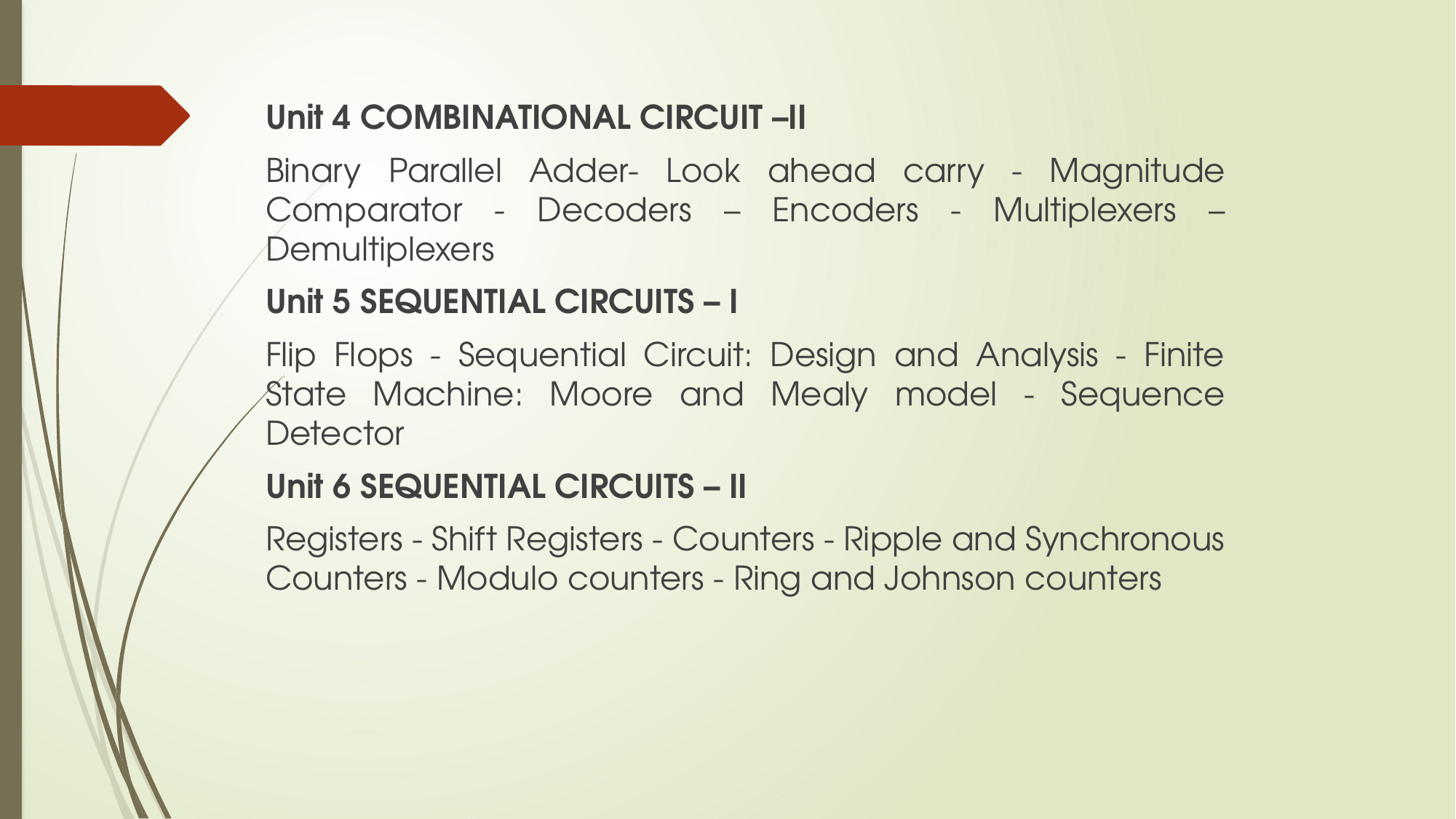

Unit 4 COMBINATIONAL CIRCUIT –II
Binary Parallel Adder- Look ahead carry - Magnitude Comparator - Decoders – Encoders - Multiplexers –Demultiplexers
Unit 5 SEQUENTIAL CIRCUITS – I
Flip Flops - Sequential Circuit: Design and Analysis - Finite State Machine: Moore and Mealy model - Sequence Detector
Unit 6 SEQUENTIAL CIRCUITS – II
Registers - Shift Registers - Counters - Ripple and Synchronous Counters - Modulo counters - Ring and Johnson counters